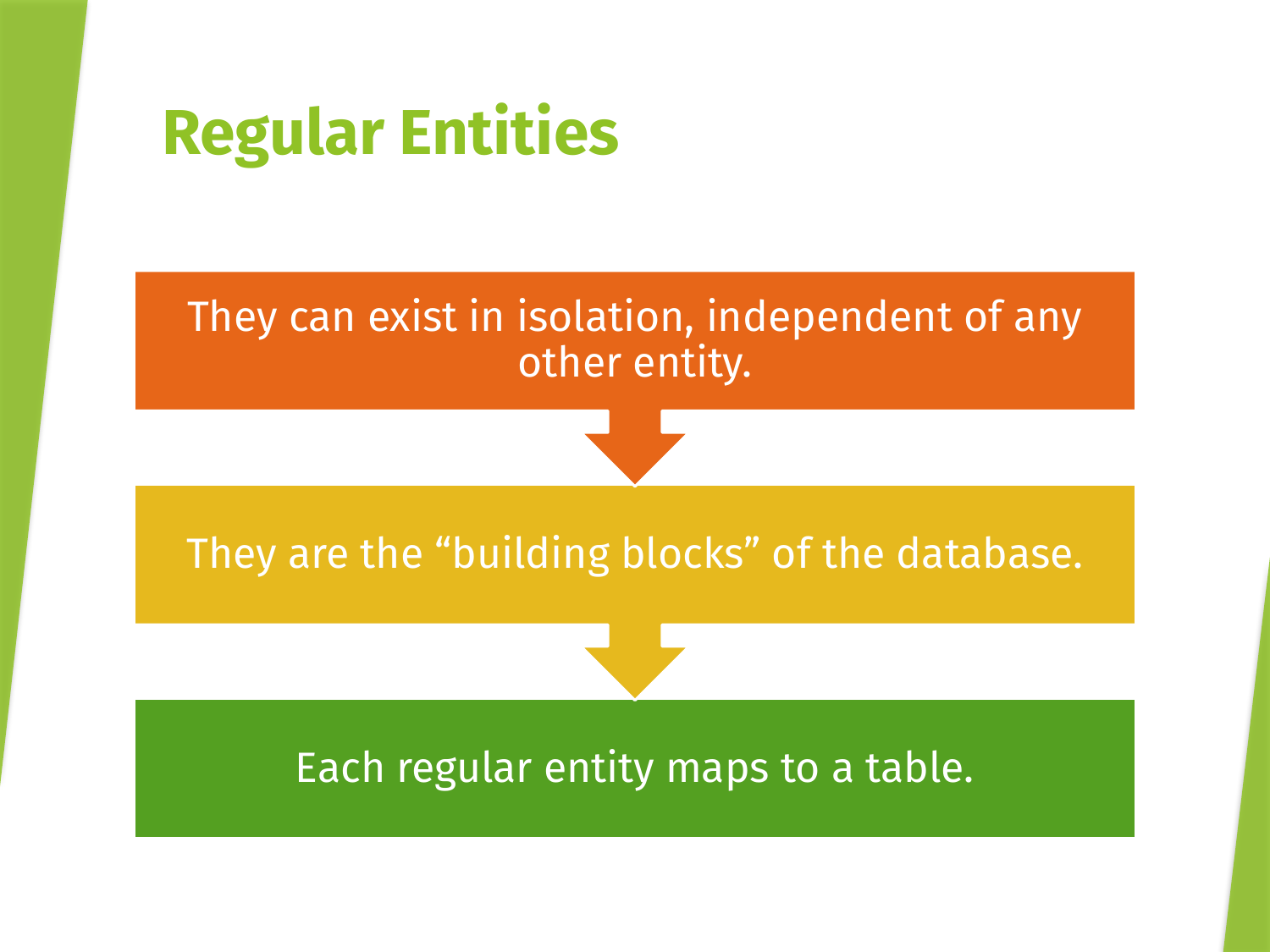

Regular Entities
Each regular entity maps to a table.
They are the “building blocks” of the database.
They can exist in isolation, independent of any other entity.